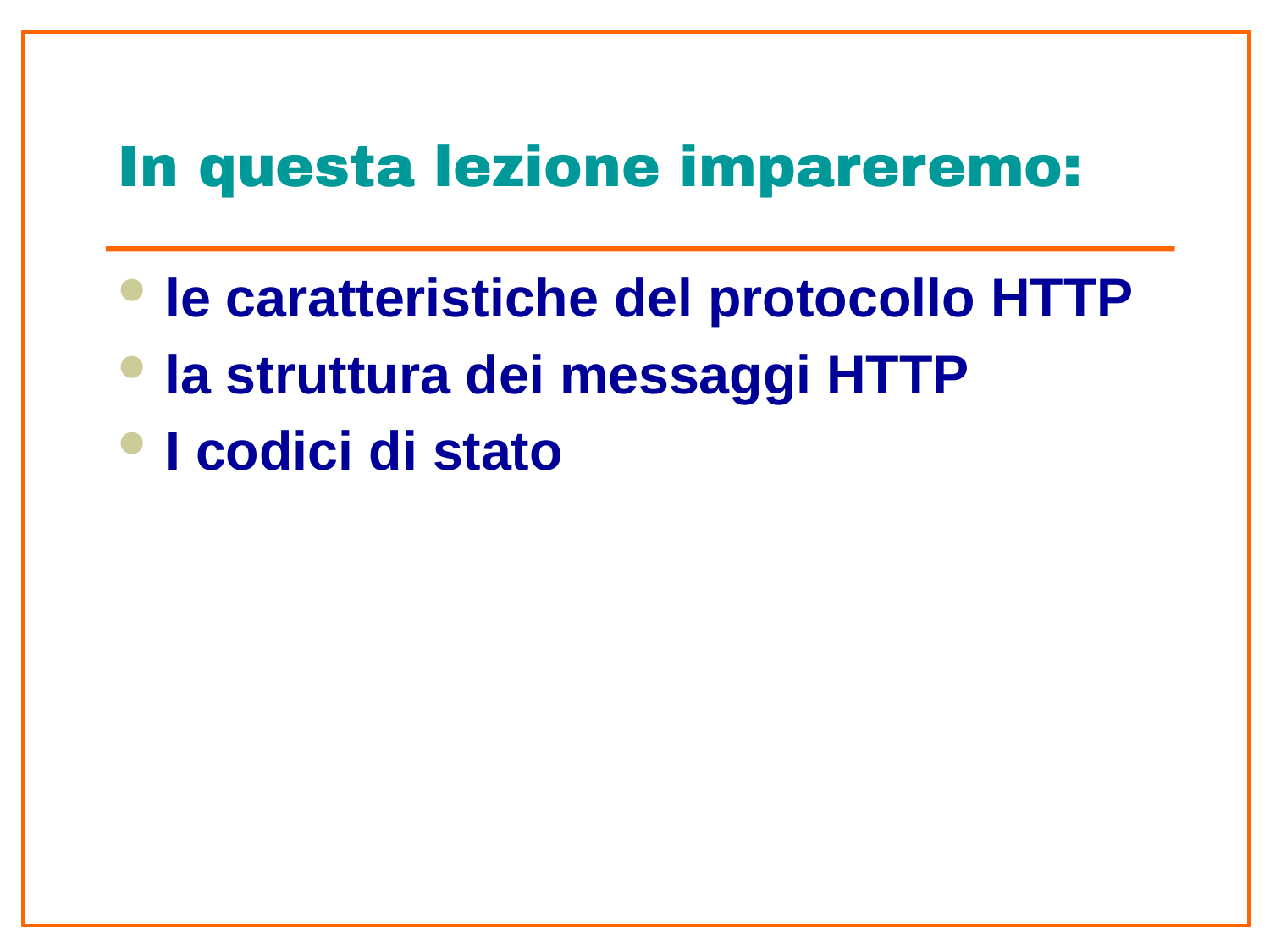

# In questa lezione impareremo:
le caratteristiche del protocollo HTTP
la struttura dei messaggi HTTP
I codici di stato